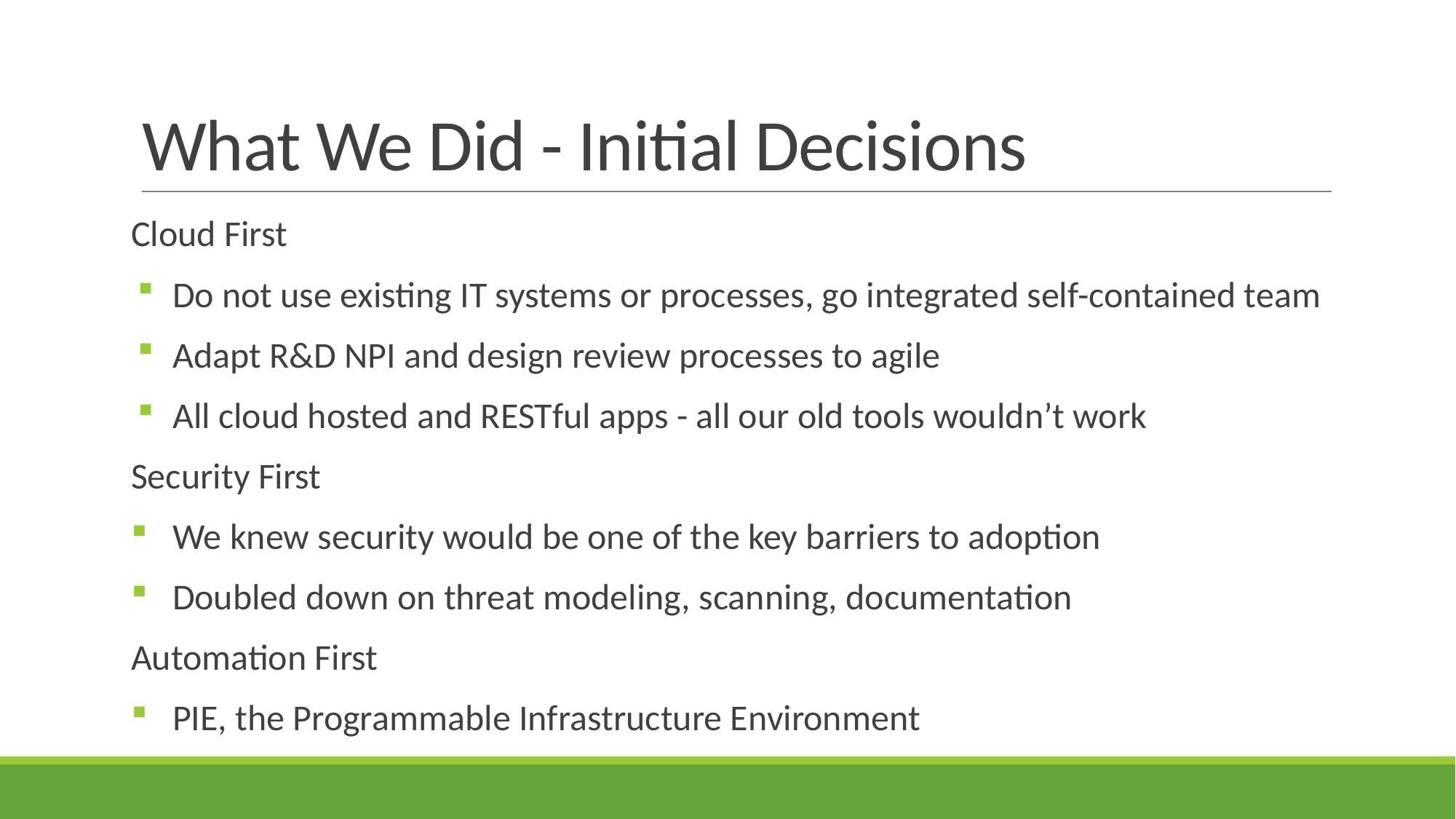

# What We Did - Initial Decisions
Cloud First
Do not use existing IT systems or processes, go integrated self-contained team
Adapt R&D NPI and design review processes to agile
All cloud hosted and RESTful apps - all our old tools wouldn’t work
Security First
We knew security would be one of the key barriers to adoption
Doubled down on threat modeling, scanning, documentation
Automation First
PIE, the Programmable Infrastructure Environment